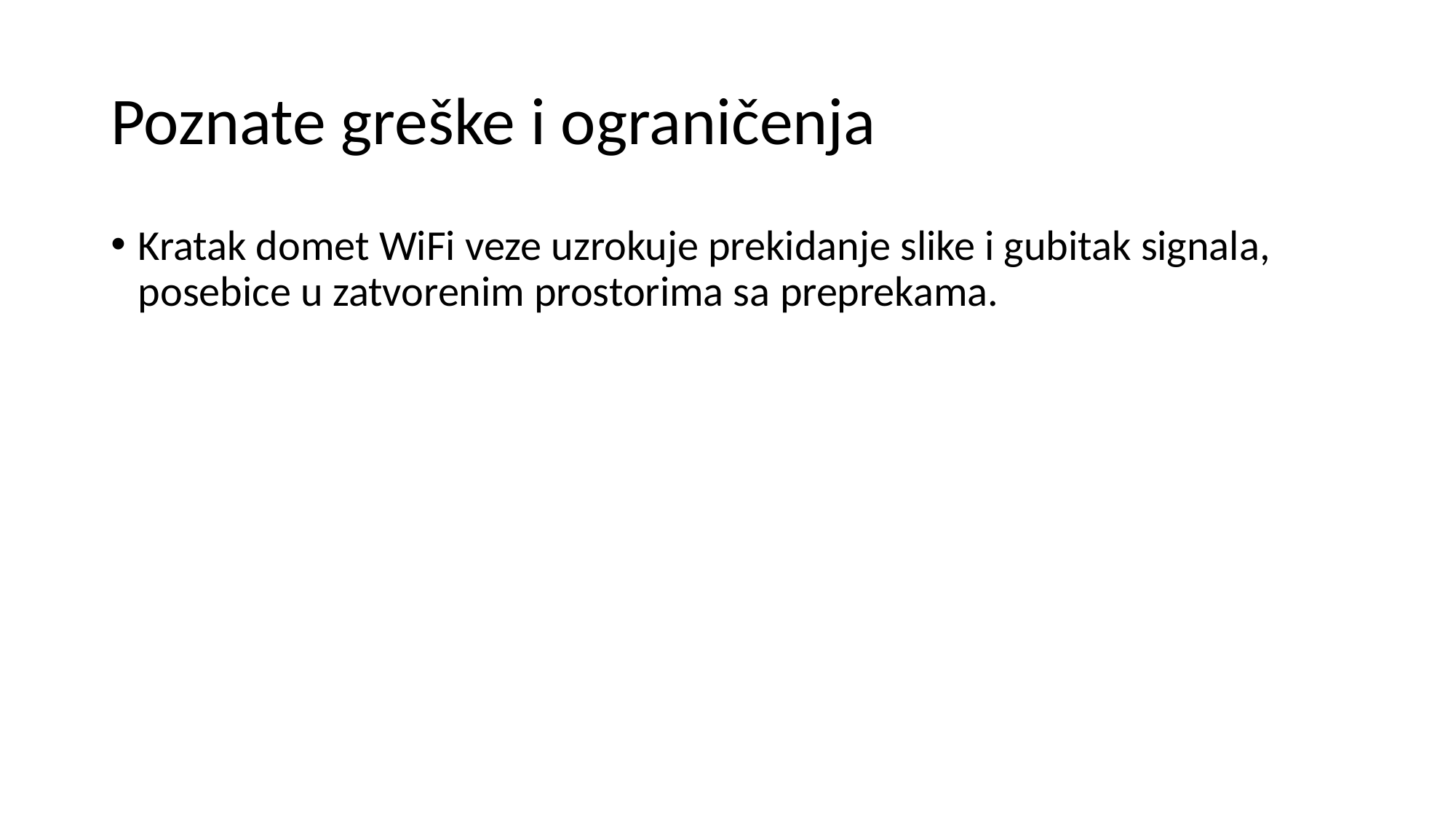

# Poznate greške i ograničenja
Kratak domet WiFi veze uzrokuje prekidanje slike i gubitak signala, posebice u zatvorenim prostorima sa preprekama.